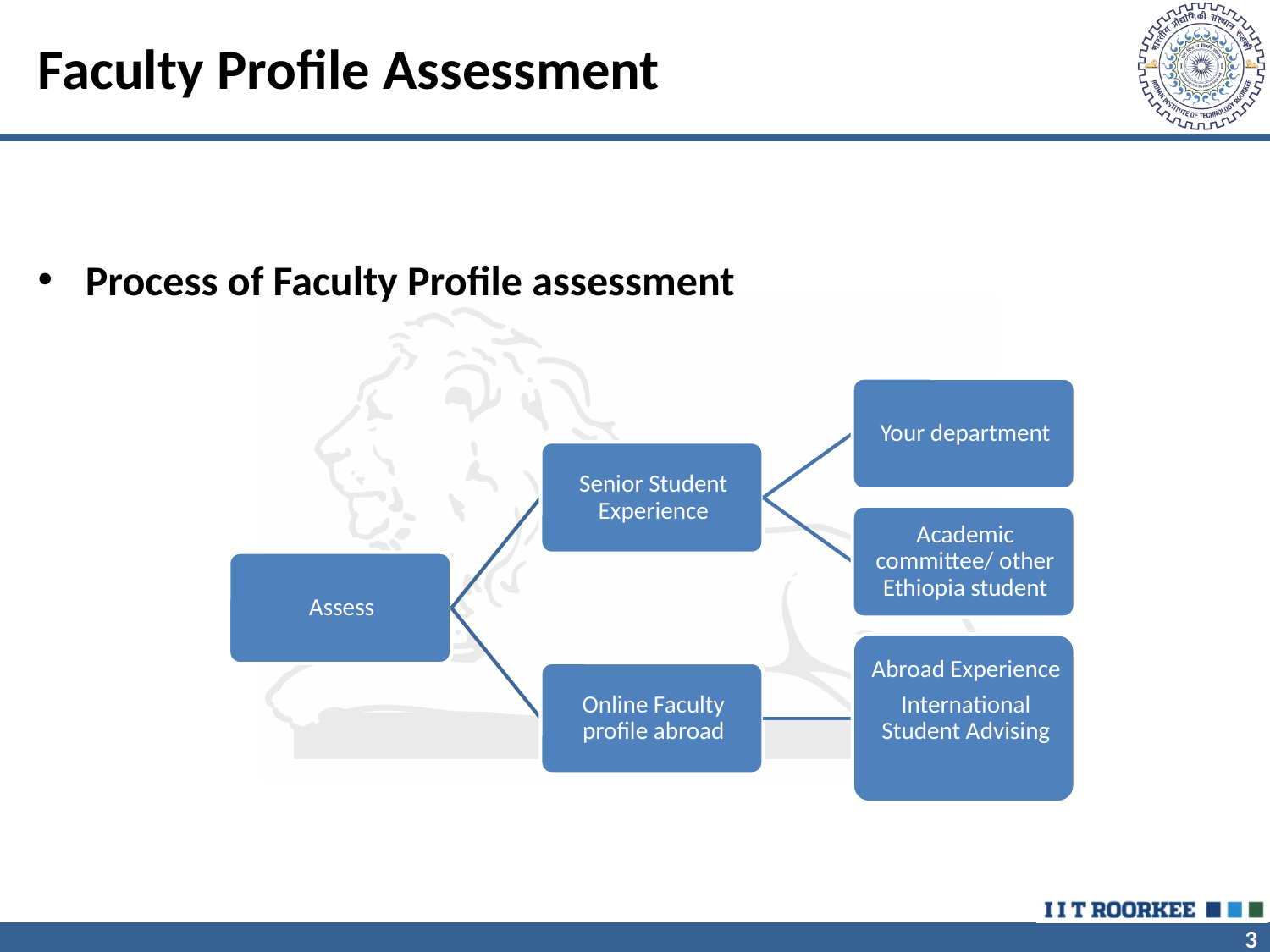

# Faculty Profile Assessment
Process of Faculty Profile assessment

Assess

Senior Student Experience

Your department

Academic committee/ other Ethiopia student

Online Faculty profile abroad

Abroad Experience
International Student Advising